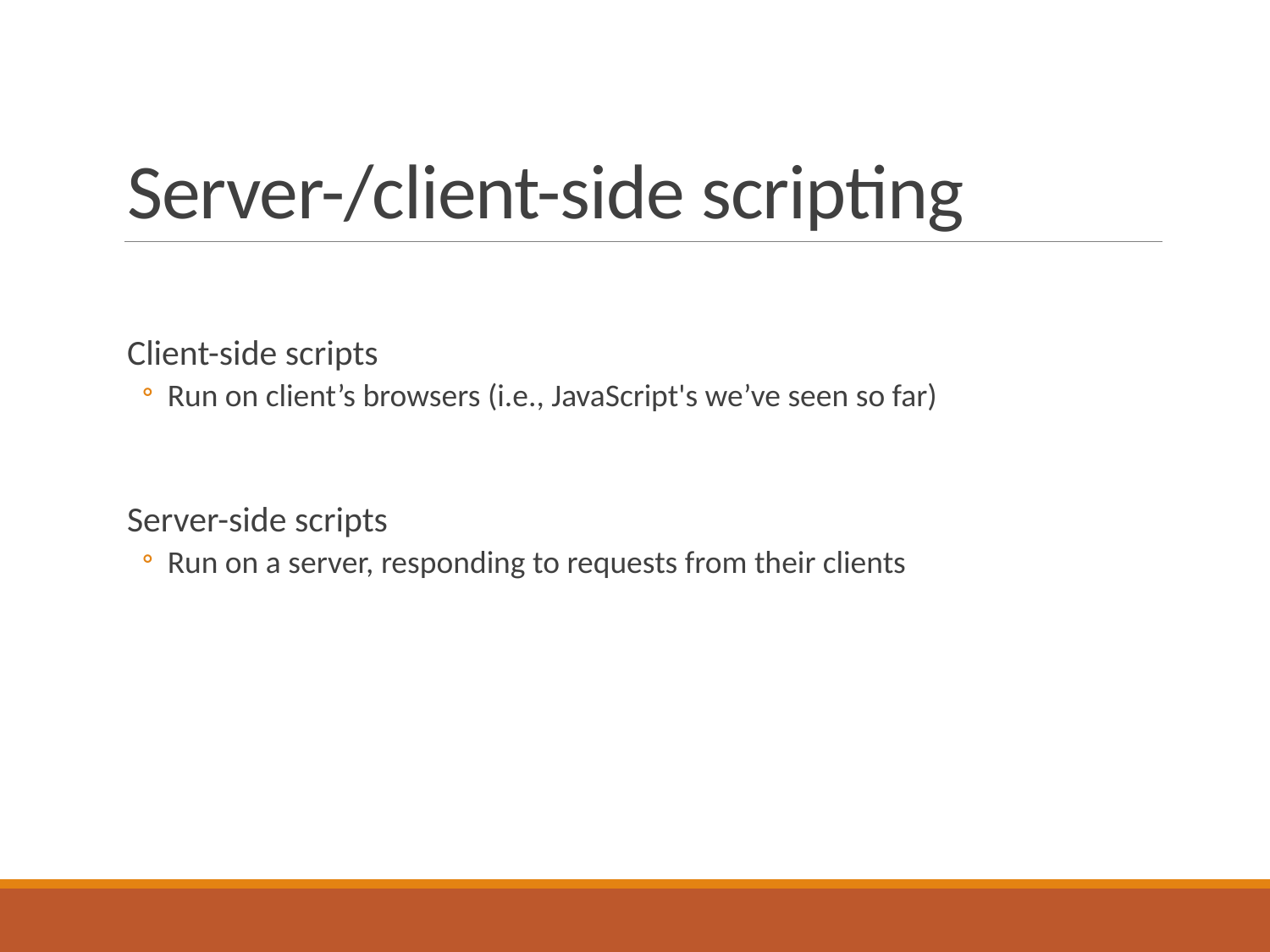

# Server-/client-side scripting
Client-side scripts
Run on client’s browsers (i.e., JavaScript's we’ve seen so far)

Server-side scripts
Run on a server, responding to requests from their clients